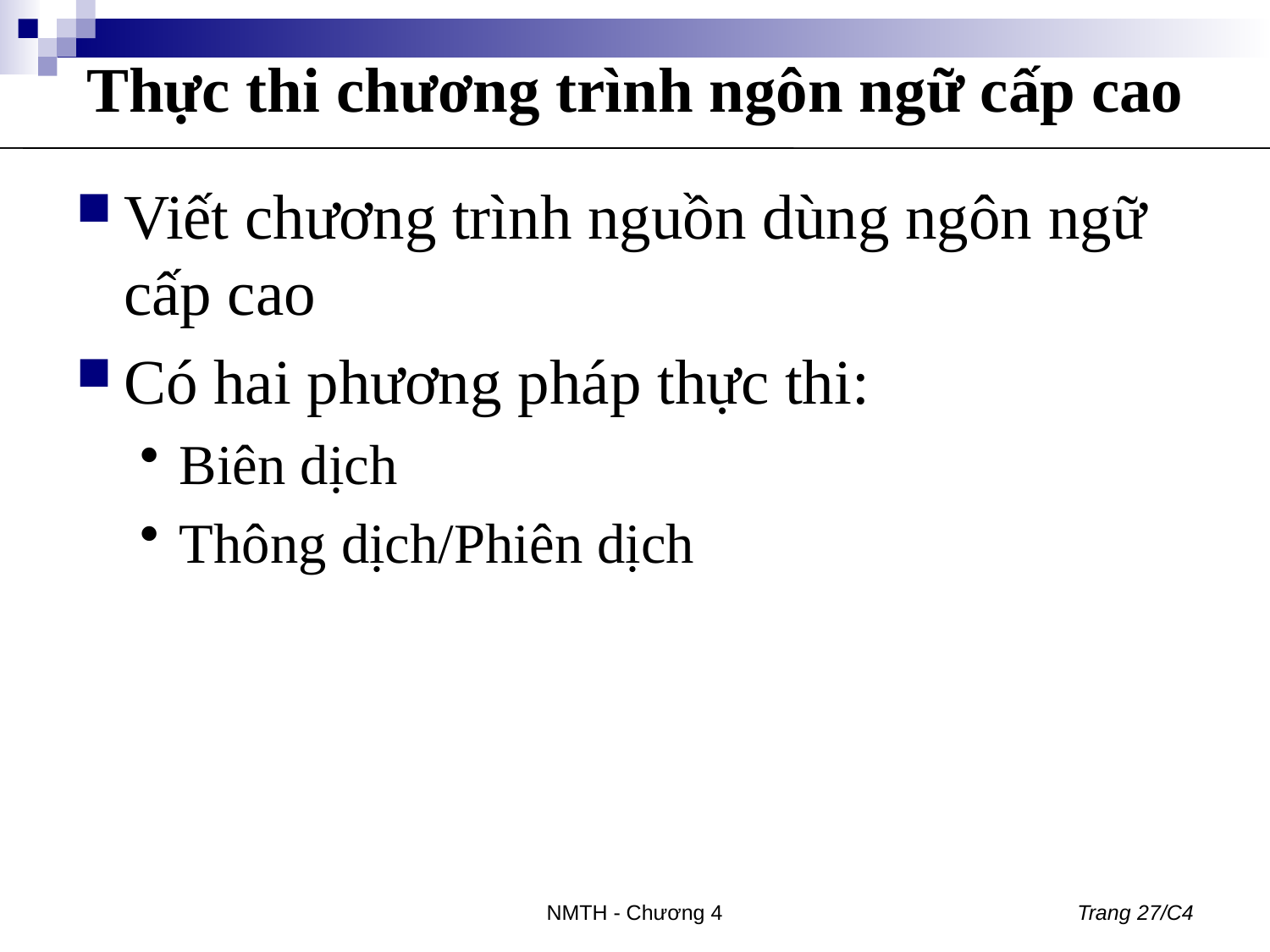

# Thực thi chương trình ngôn ngữ cấp cao

Viết chương trình nguồn dùng ngôn ngữ cấp cao
Có hai phương pháp thực thi:
Biên dịch
Thông dịch/Phiên dịch

NMTH - Chương 4
Trang 27/C4